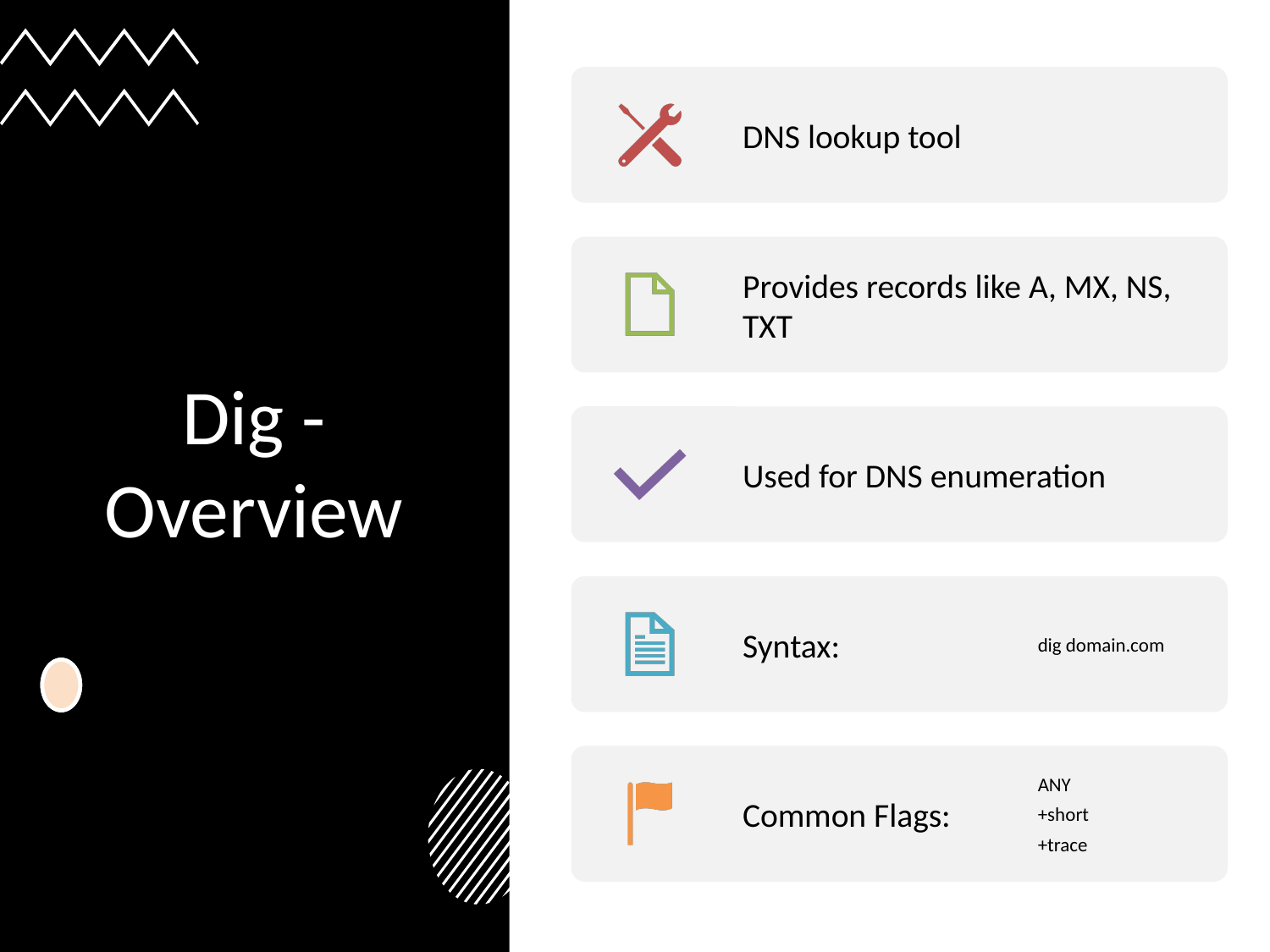

DNS lookup tool
Provides records like A, MX, NS, TXT
Used for DNS enumeration
Syntax:
dig domain.com
Common Flags:
ANY
+short
+trace
# Dig - Overview